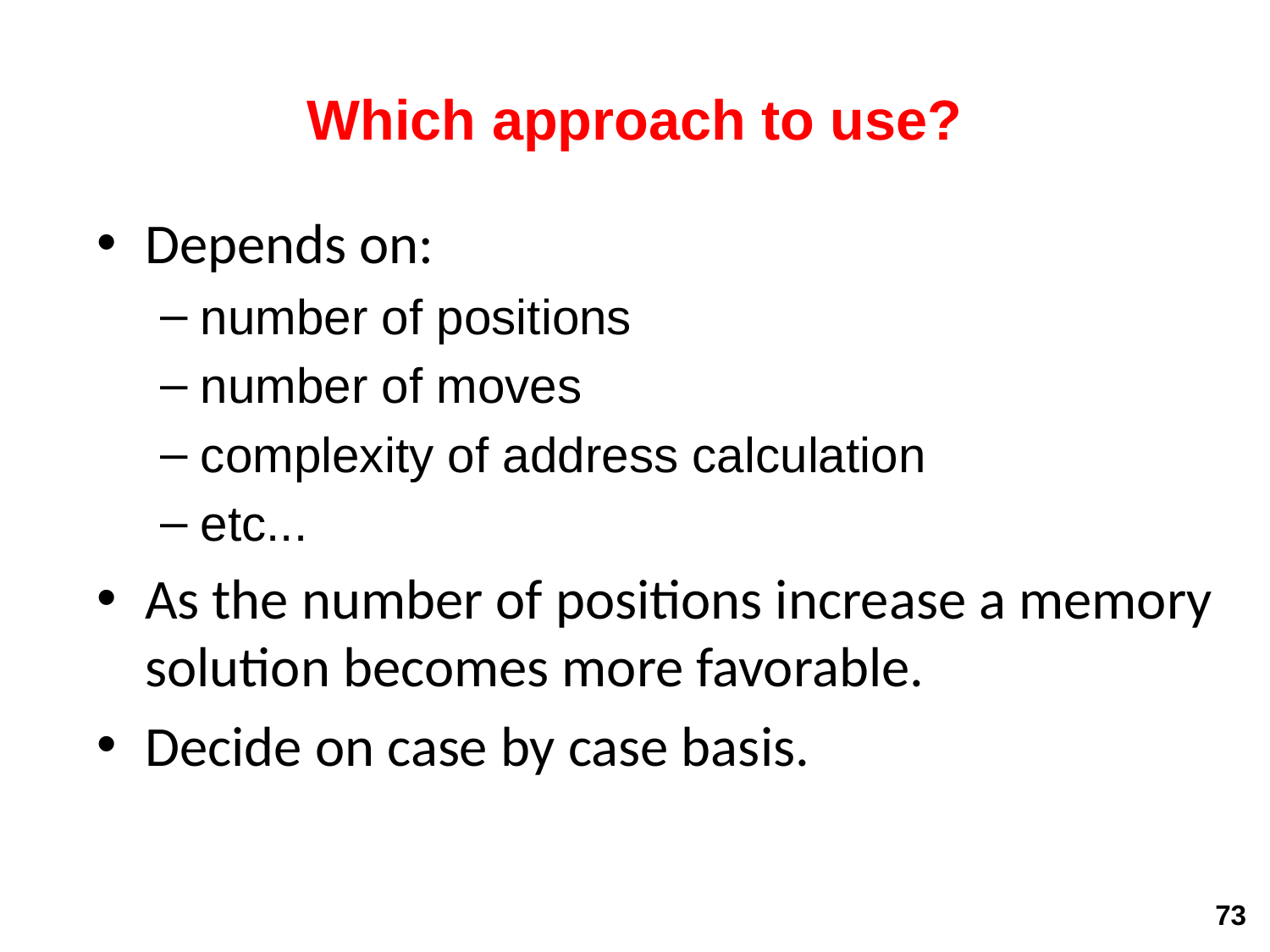

# Which approach to use?
Depends on:
number of positions
number of moves
complexity of address calculation
etc...
As the number of positions increase a memory solution becomes more favorable.
Decide on case by case basis.
73